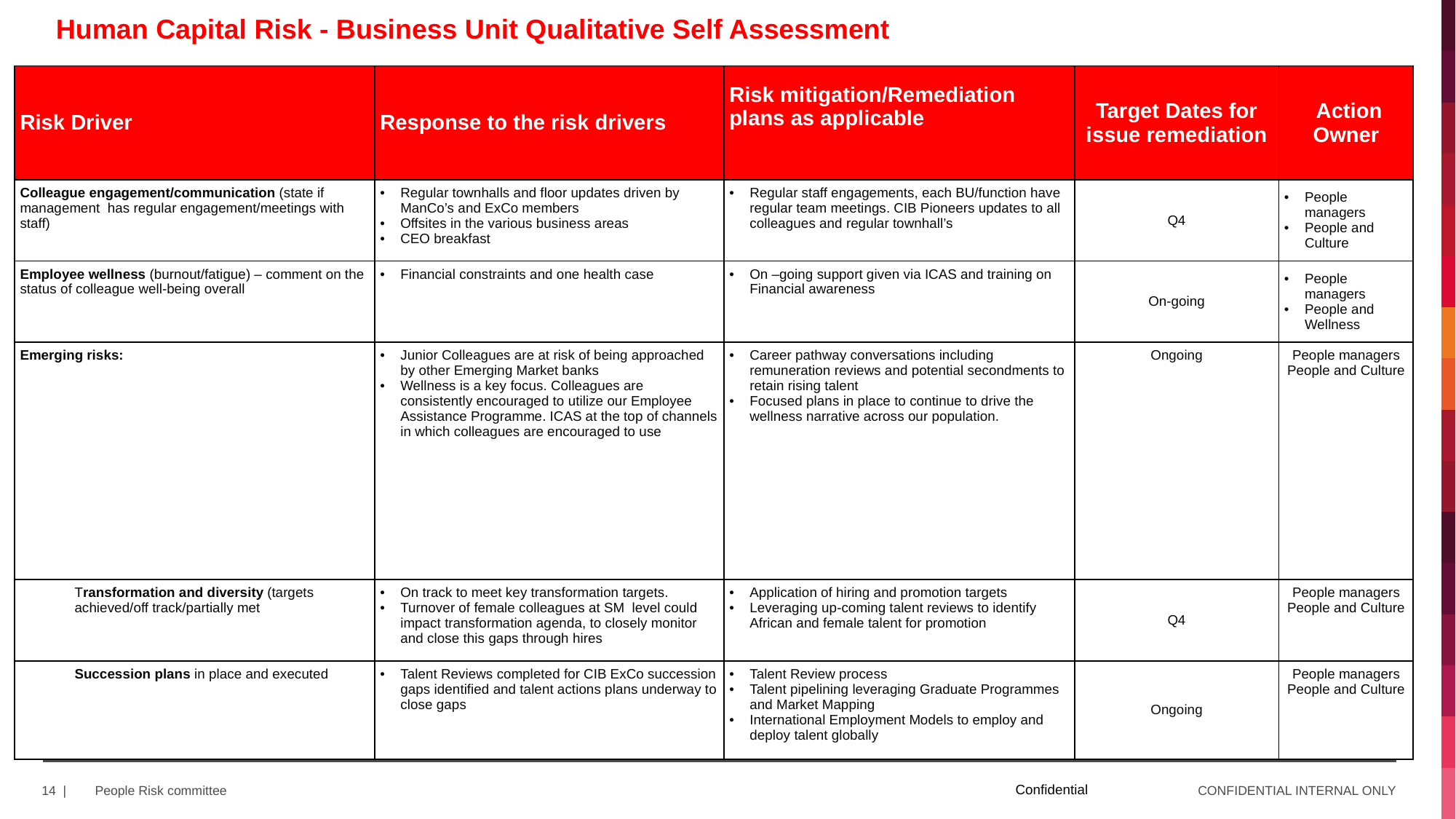

Human Capital Risk - Business Unit Qualitative Self Assessment
| Risk Driver | Response to the risk drivers | Risk mitigation/Remediation plans as applicable | Target Dates for issue remediation | Action Owner |
| --- | --- | --- | --- | --- |
| Colleague engagement/communication (state if management has regular engagement/meetings with staff) | Regular townhalls and floor updates driven by ManCo’s and ExCo members Offsites in the various business areas CEO breakfast | Regular staff engagements, each BU/function have regular team meetings. CIB Pioneers updates to all colleagues and regular townhall’s | Q4 | People managers People and Culture |
| Employee wellness (burnout/fatigue) – comment on the status of colleague well-being overall | Financial constraints and one health case | On –going support given via ICAS and training on Financial awareness | On-going | People managers People and Wellness |
| Emerging risks: | Junior Colleagues are at risk of being approached by other Emerging Market banks Wellness is a key focus. Colleagues are consistently encouraged to utilize our Employee Assistance Programme. ICAS at the top of channels in which colleagues are encouraged to use | Career pathway conversations including remuneration reviews and potential secondments to retain rising talent Focused plans in place to continue to drive the wellness narrative across our population. | Ongoing | People managers People and Culture |
| Transformation and diversity (targets achieved/off track/partially met | On track to meet key transformation targets. Turnover of female colleagues at SM level could impact transformation agenda, to closely monitor and close this gaps through hires | Application of hiring and promotion targets Leveraging up-coming talent reviews to identify African and female talent for promotion | Q4 | People managers People and Culture |
| Succession plans in place and executed | Talent Reviews completed for CIB ExCo succession gaps identified and talent actions plans underway to close gaps | Talent Review process Talent pipelining leveraging Graduate Programmes and Market Mapping International Employment Models to employ and deploy talent globally | Ongoing | People managers People and Culture |
Confidential